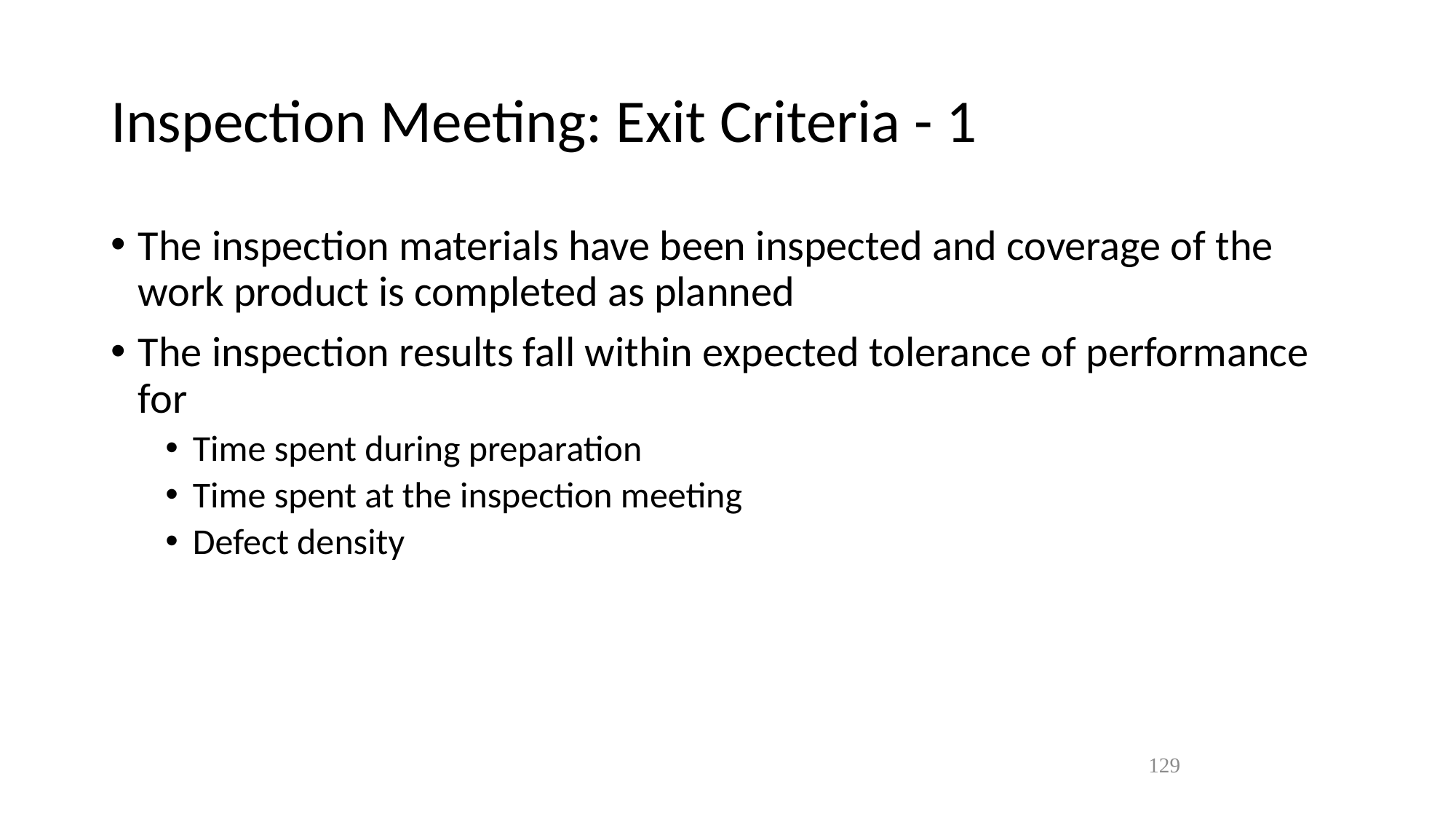

Inspection Meeting: Exit Criteria - 1
The inspection materials have been inspected and coverage of the work product is completed as planned
The inspection results fall within expected tolerance of performance for
Time spent during preparation
Time spent at the inspection meeting
Defect density
129